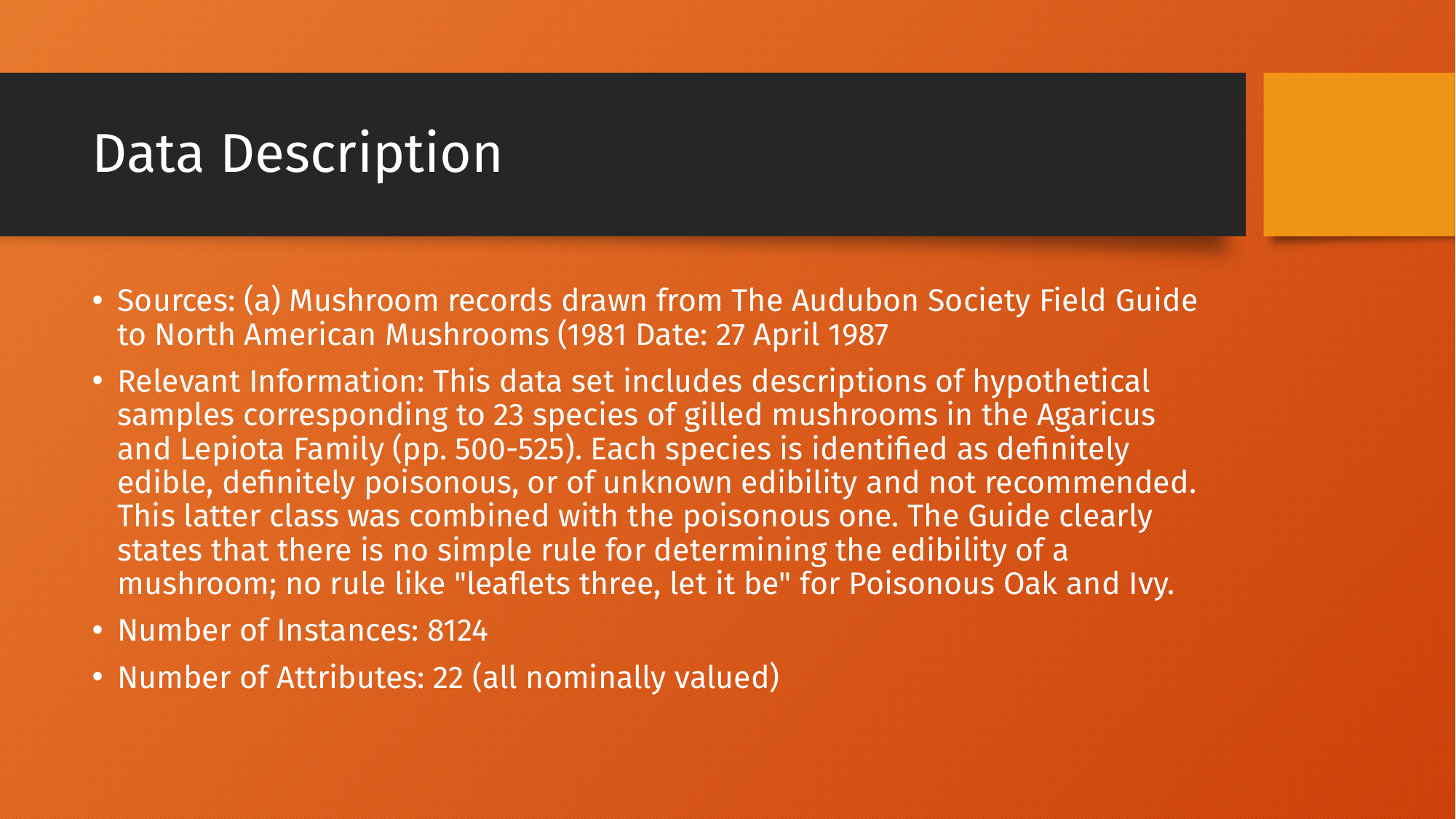

# Data Description
Sources: (a) Mushroom records drawn from The Audubon Society Field Guide to North American Mushrooms (1981 Date: 27 April 1987
Relevant Information: This data set includes descriptions of hypothetical samples corresponding to 23 species of gilled mushrooms in the Agaricus and Lepiota Family (pp. 500-525). Each species is identified as definitely edible, definitely poisonous, or of unknown edibility and not recommended. This latter class was combined with the poisonous one. The Guide clearly states that there is no simple rule for determining the edibility of a mushroom; no rule like "leaflets three, let it be" for Poisonous Oak and Ivy.
Number of Instances: 8124
Number of Attributes: 22 (all nominally valued)